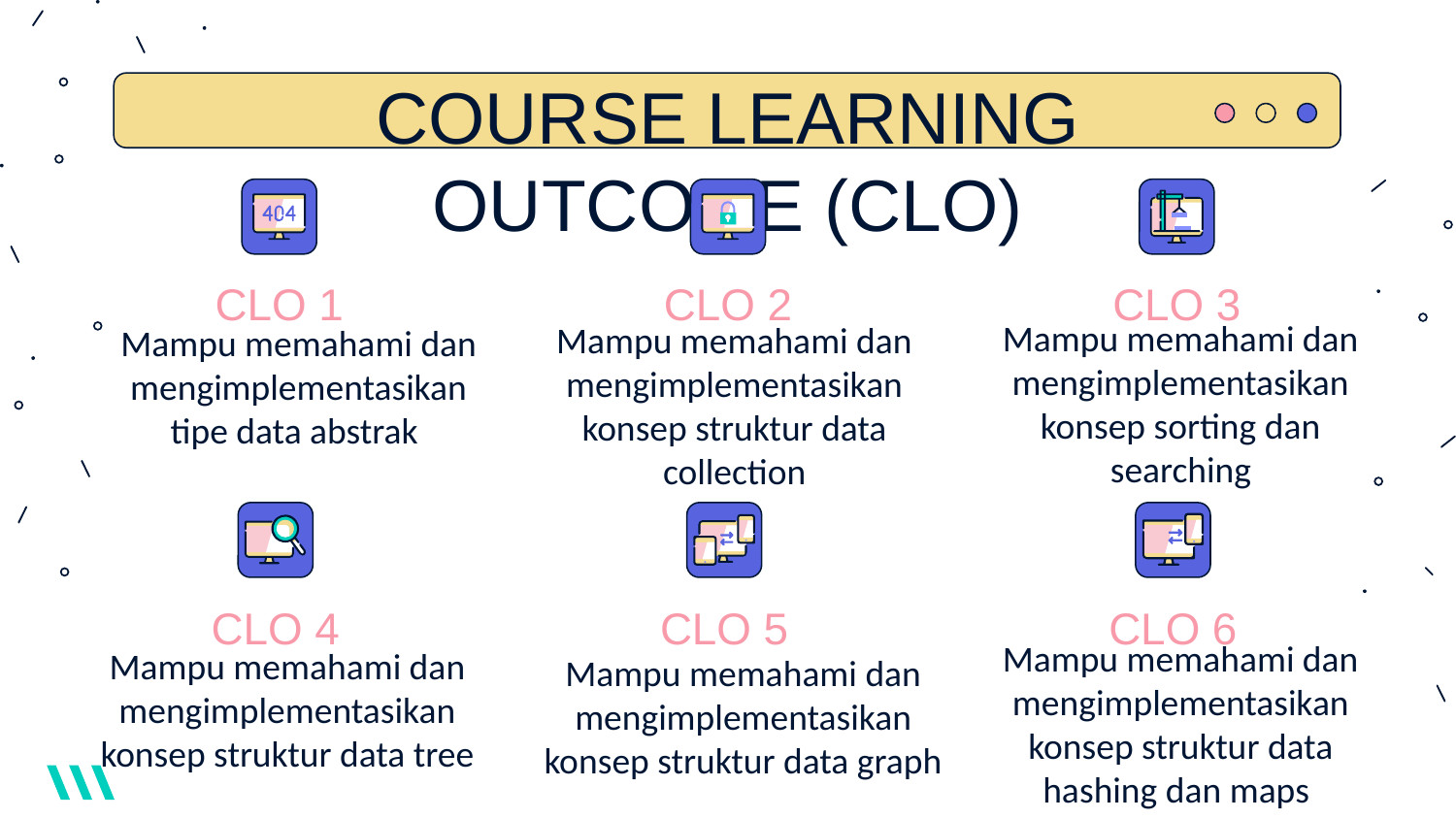

# COURSE LEARNING OUTCOME (CLO)

CLO 1
CLO 2
CLO 3
Mampu memahami dan mengimplementasikan konsep struktur data collection
Mampu memahami dan mengimplementasikan konsep sorting dan searching
Mampu memahami dan mengimplementasikan tipe data abstrak

CLO 4
CLO 5
CLO 6
Mampu memahami dan mengimplementasikan konsep struktur data tree
Mampu memahami dan mengimplementasikan konsep struktur data graph
Mampu memahami dan mengimplementasikan konsep struktur data hashing dan maps